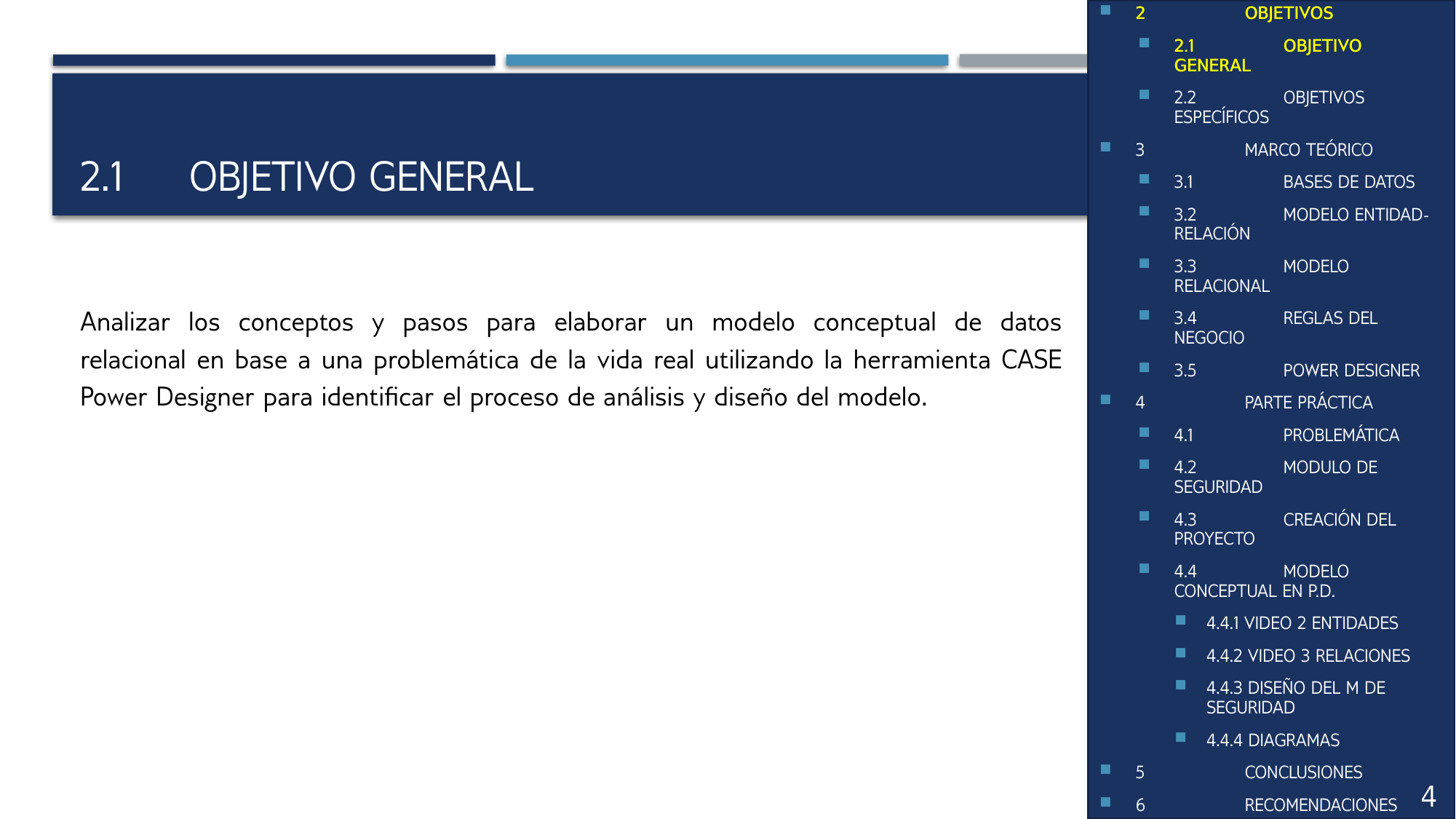

1	INTRODUCCIÓN
2	OBJETIVOS
2.1	OBJETIVO GENERAL
2.2	OBJETIVOS ESPECÍFICOS
3	MARCO TEÓRICO
3.1	BASES DE DATOS
3.2	MODELO ENTIDAD-RELACIÓN
3.3	MODELO RELACIONAL
3.4	REGLAS DEL NEGOCIO
3.5	POWER DESIGNER
4	PARTE PRÁCTICA
4.1	PROBLEMÁTICA
4.2	MODULO DE SEGURIDAD
4.3	CREACIÓN DEL PROYECTO
4.4	MODELO CONCEPTUAL EN P.D.
4.4.1 VIDEO 2 ENTIDADES
4.4.2 VIDEO 3 RELACIONES
4.4.3 DISEÑO DEL M DE SEGURIDAD
4.4.4 DIAGRAMAS
5	CONCLUSIONES
6	RECOMENDACIONES
7	REFERENCIAS
# 2.1	OBJETIVO GENERAL
Analizar los conceptos y pasos para elaborar un modelo conceptual de datos relacional en base a una problemática de la vida real utilizando la herramienta CASE Power Designer para identificar el proceso de análisis y diseño del modelo.
3
4